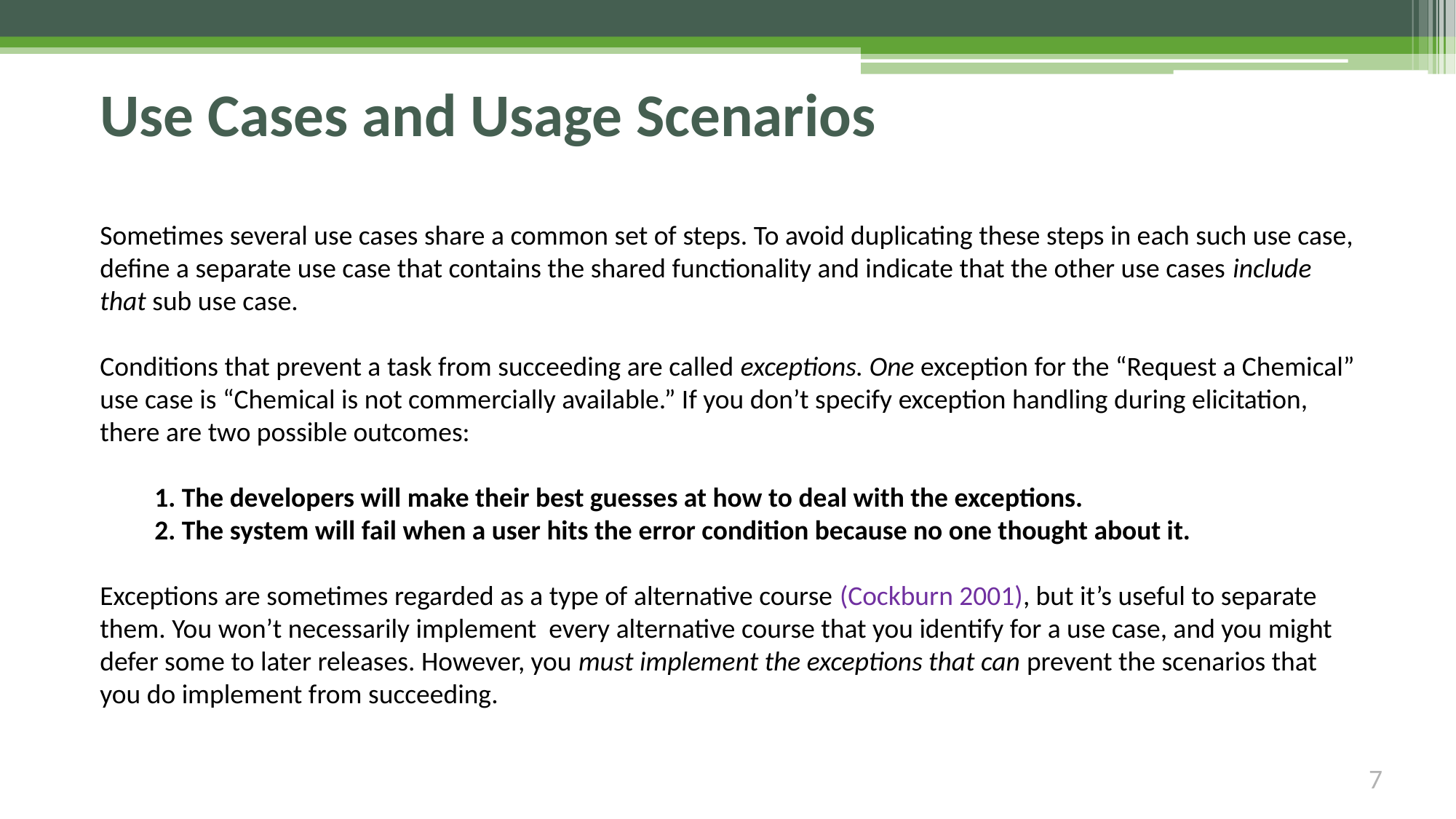

# Use Cases and Usage Scenarios
Sometimes several use cases share a common set of steps. To avoid duplicating these steps in each such use case, define a separate use case that contains the shared functionality and indicate that the other use cases include that sub use case.

Conditions that prevent a task from succeeding are called exceptions. One exception for the “Request a Chemical” use case is “Chemical is not commercially available.” If you don’t specify exception handling during elicitation, there are two possible outcomes:

1. The developers will make their best guesses at how to deal with the exceptions.
2. The system will fail when a user hits the error condition because no one thought about it.

Exceptions are sometimes regarded as a type of alternative course (Cockburn 2001), but it’s useful to separate them. You won’t necessarily implement  every alternative course that you identify for a use case, and you might defer some to later releases. However, you must implement the exceptions that can prevent the scenarios that you do implement from succeeding.
7